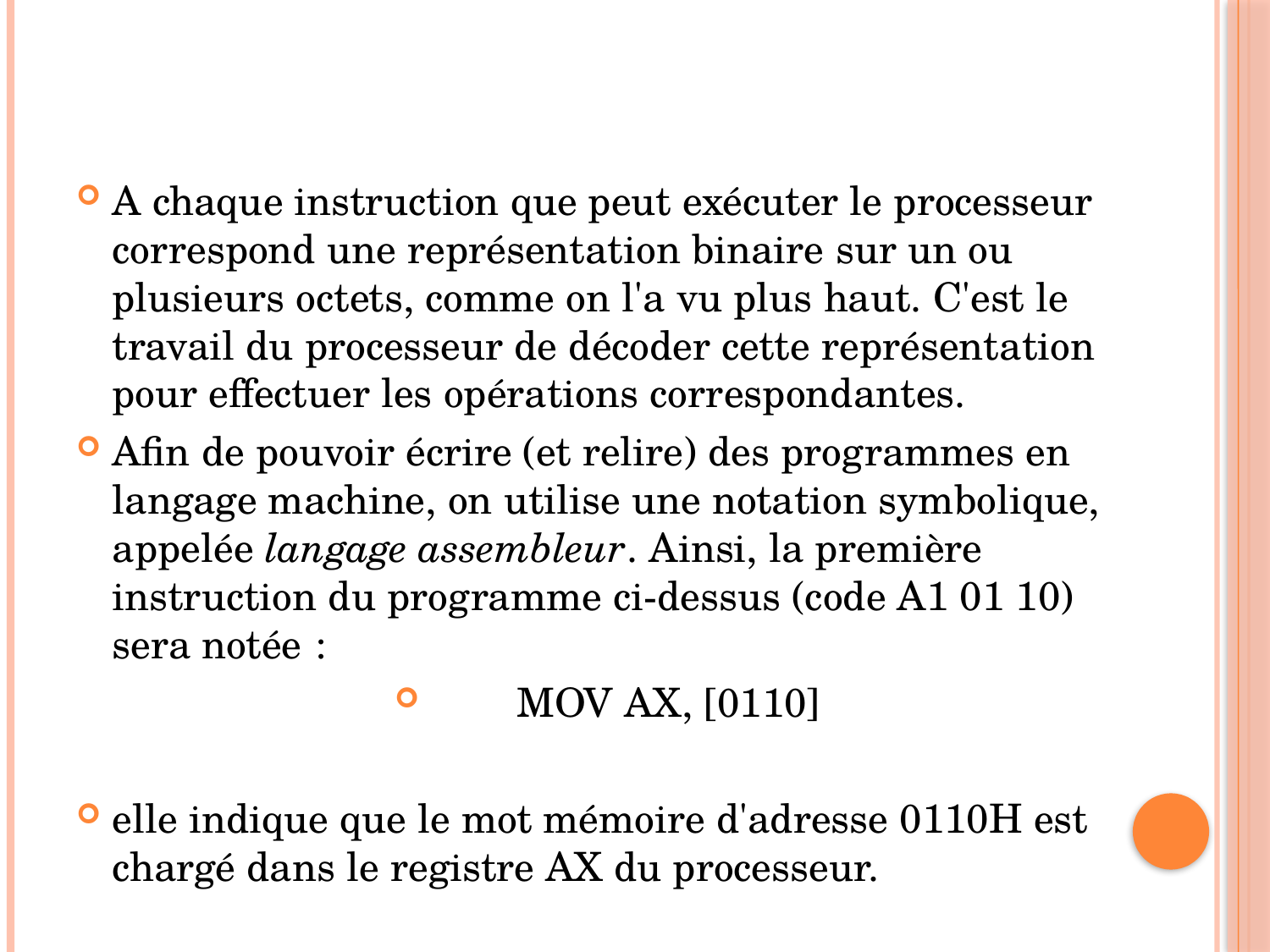

#
A chaque instruction que peut exécuter le processeur correspond une représentation binaire sur un ou plusieurs octets, comme on l'a vu plus haut. C'est le travail du processeur de décoder cette représentation pour effectuer les opérations correspondantes.
Afin de pouvoir écrire (et relire) des programmes en langage machine, on utilise une notation symbolique, appelée langage assembleur. Ainsi, la première instruction du programme ci-dessus (code A1 01 10) sera notée :
      MOV AX, [0110]

elle indique que le mot mémoire d'adresse 0110H est chargé dans le registre AX du processeur.